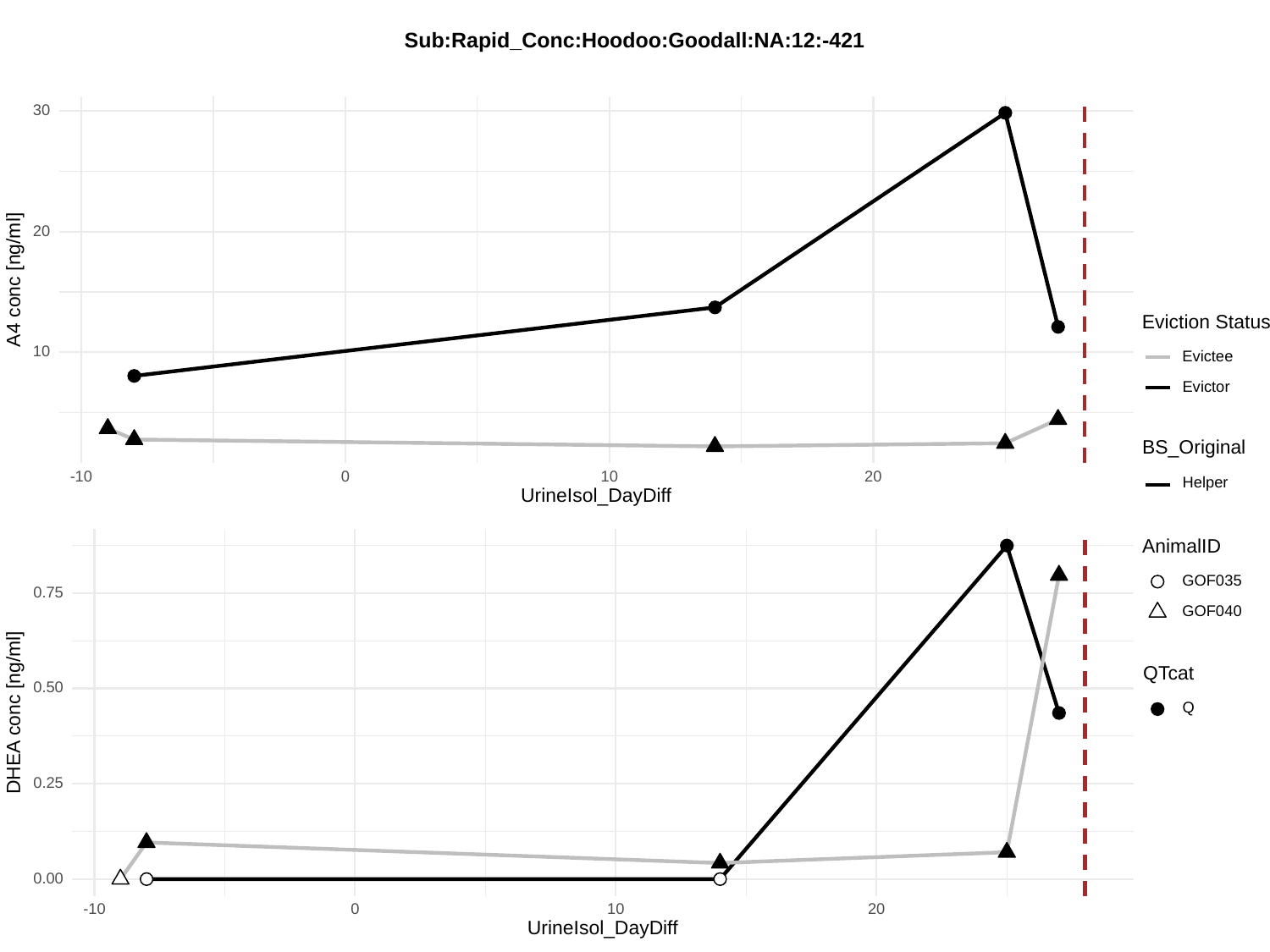

Sub:Rapid_Conc:Hoodoo:Goodall:NA:12:-421

30

20

A4 conc [ng/ml]

Eviction Status

10
Evictee

Evictor

BS_Original
-10
0
10
20
Helper

UrineIsol_DayDiff

AnimalID

GOF035
0.75

GOF040

QTcat
0.50

Q

DHEA conc [ng/ml]

0.25

0.00

-10
0
10
20
UrineIsol_DayDiff